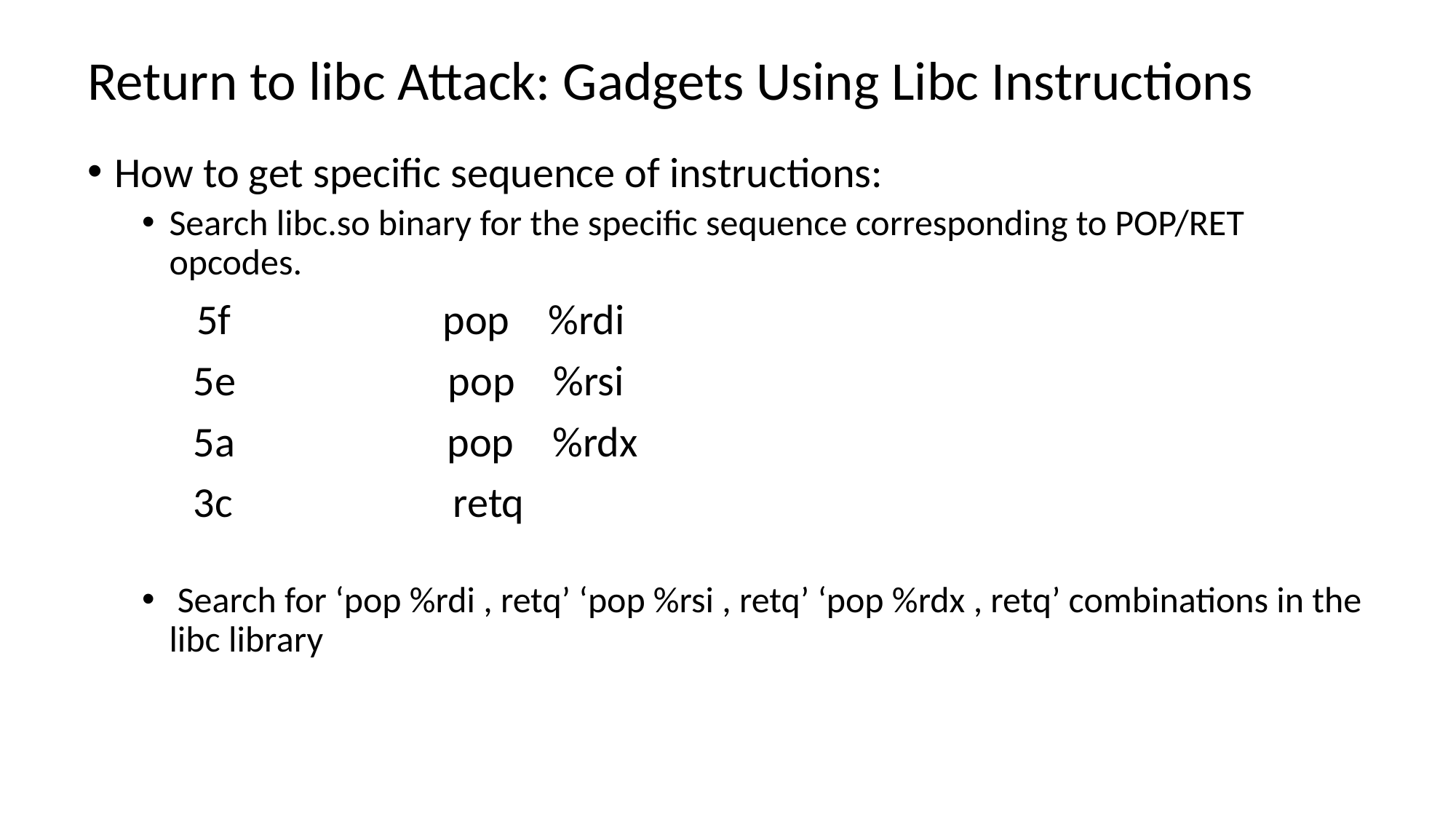

# Return to libc Attack: Gadgets Using Libc Instructions
How to get specific sequence of instructions:
Search libc.so binary for the specific sequence corresponding to POP/RET opcodes.
	5f                      pop    %rdi
           5e                      pop    %rsi
           5a                      pop    %rdx
           3c		    retq

 Search for ‘pop %rdi , retq’ ‘pop %rsi , retq’ ‘pop %rdx , retq’ combinations in the libc library